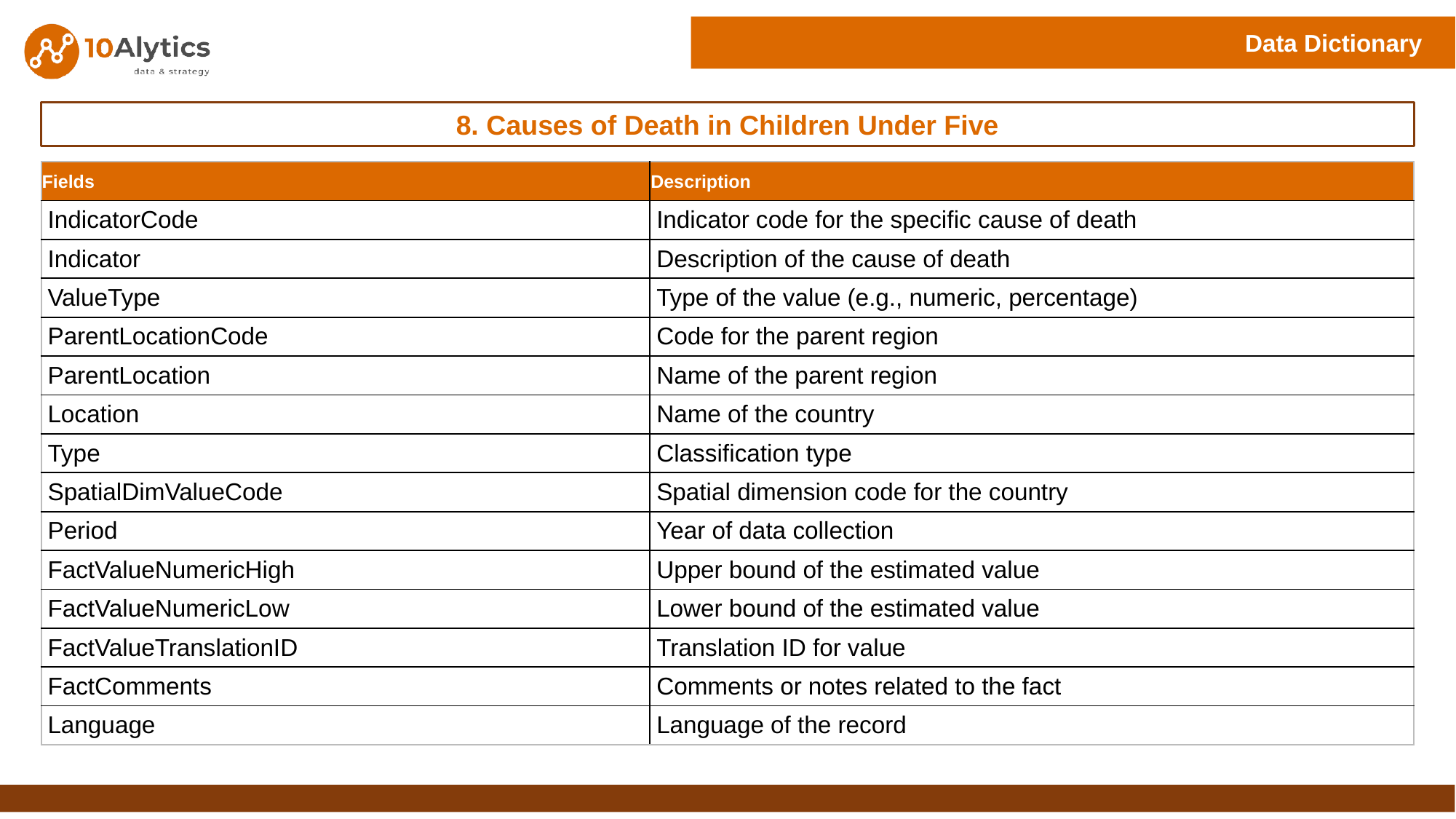

Data Dictionary
8. Causes of Death in Children Under Five
| Fields | Description |
| --- | --- |
| IndicatorCode | Indicator code for the specific cause of death |
| Indicator | Description of the cause of death |
| ValueType | Type of the value (e.g., numeric, percentage) |
| ParentLocationCode | Code for the parent region |
| ParentLocation | Name of the parent region |
| Location | Name of the country |
| Type | Classification type |
| SpatialDimValueCode | Spatial dimension code for the country |
| Period | Year of data collection |
| FactValueNumericHigh | Upper bound of the estimated value |
| FactValueNumericLow | Lower bound of the estimated value |
| FactValueTranslationID | Translation ID for value |
| FactComments | Comments or notes related to the fact |
| Language | Language of the record |